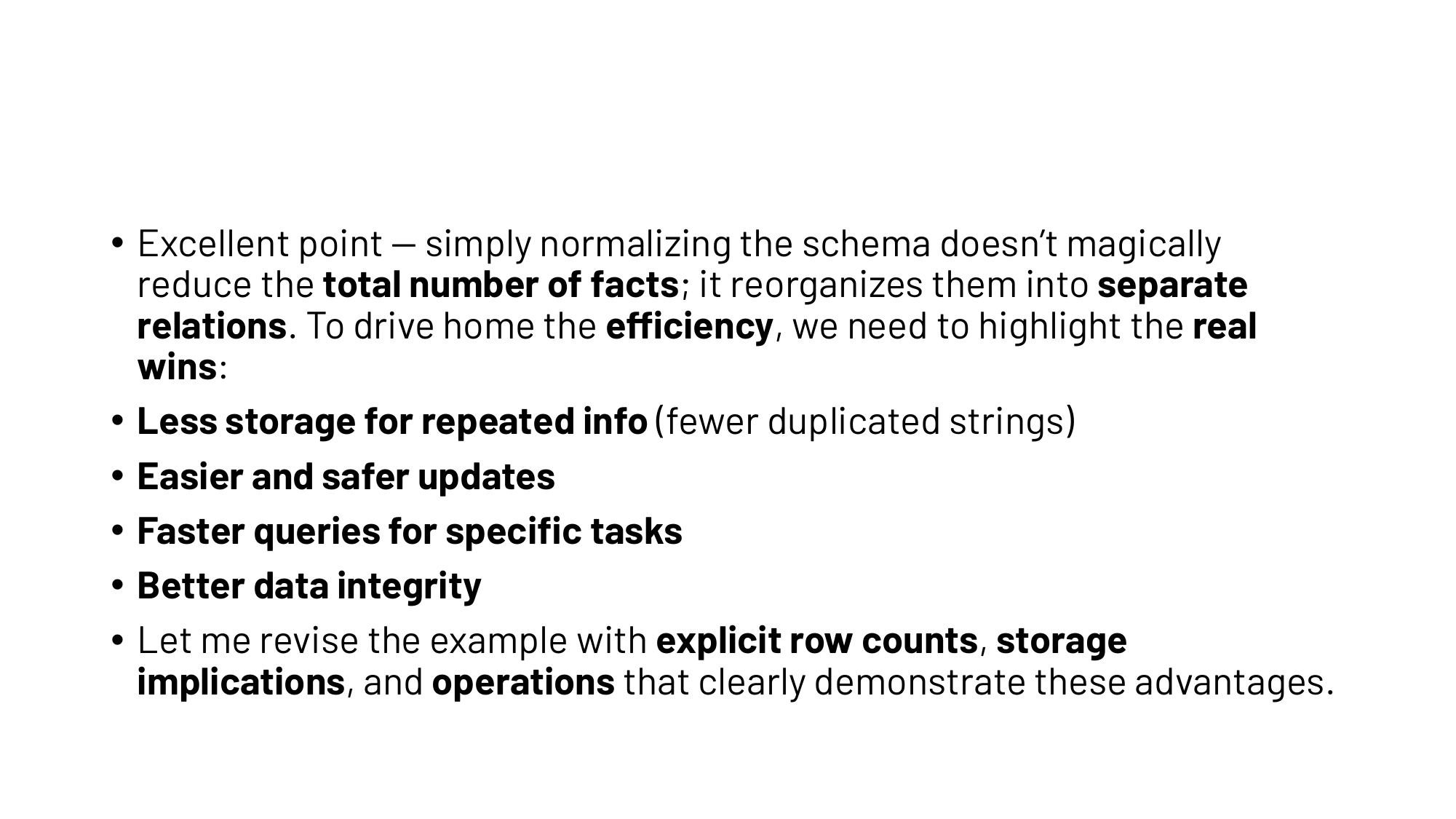

#
Excellent point — simply normalizing the schema doesn’t magically reduce the total number of facts; it reorganizes them into separate relations. To drive home the efficiency, we need to highlight the real wins:
Less storage for repeated info (fewer duplicated strings)
Easier and safer updates
Faster queries for specific tasks
Better data integrity
Let me revise the example with explicit row counts, storage implications, and operations that clearly demonstrate these advantages.